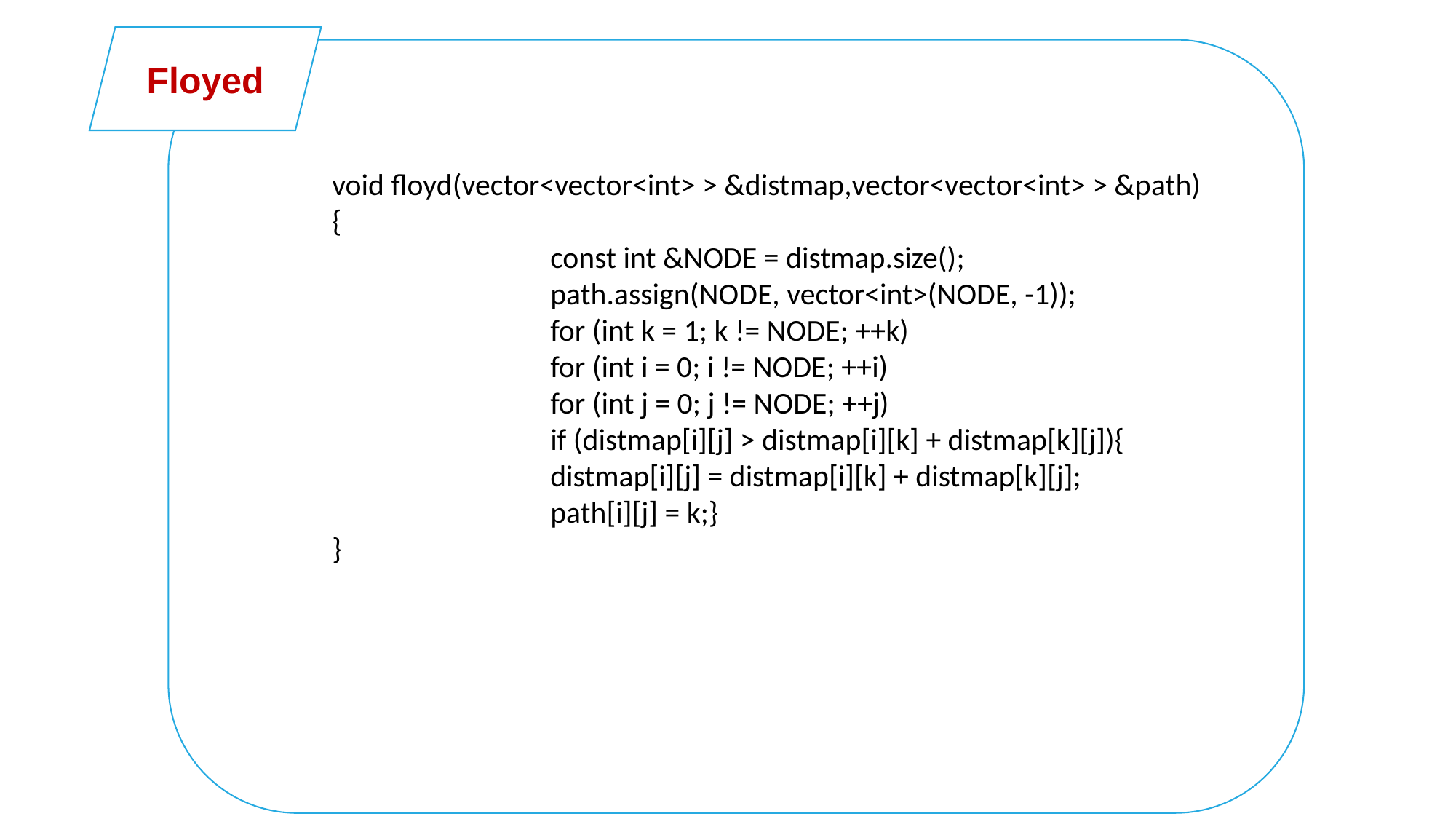

Floyed

void floyd(vector<vector<int> > &distmap,vector<vector<int> > &path)
{
		const int &NODE = distmap.size();
		path.assign(NODE, vector<int>(NODE, -1));
		for (int k = 1; k != NODE; ++k)
		for (int i = 0; i != NODE; ++i)
		for (int j = 0; j != NODE; ++j)
		if (distmap[i][j] > distmap[i][k] + distmap[k][j]){
		distmap[i][j] = distmap[i][k] + distmap[k][j];
		path[i][j] = k;}
}